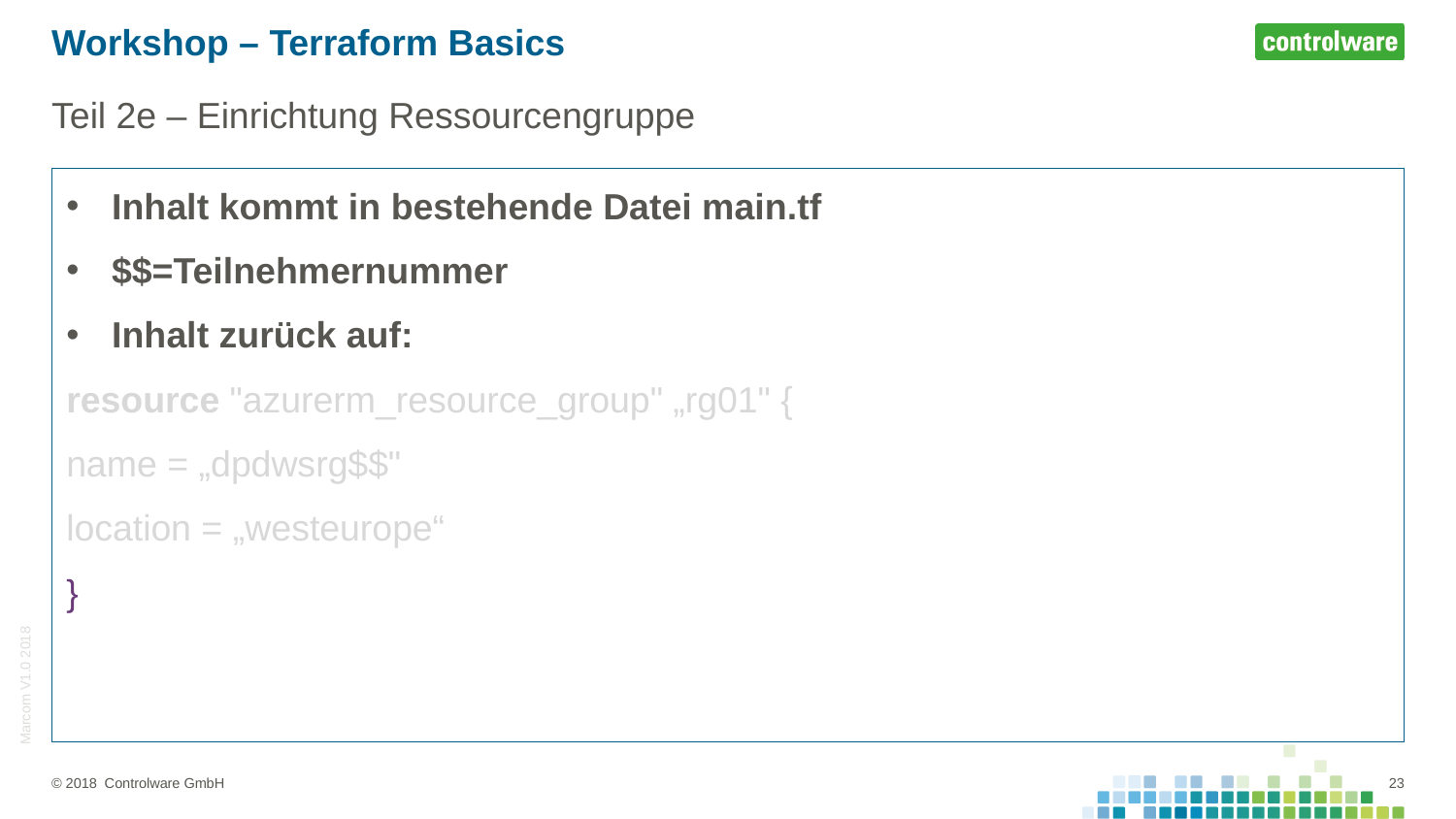

# Workshop – Terraform Basics
Teil 2e – Einrichtung Ressourcengruppe
Inhalt kommt in bestehende Datei main.tf
$$=Teilnehmernummer
Inhalt zurück auf:
resource "azurerm_resource_group" „rg01" {
name = „dpdwsrg$$"
location = „westeurope“
}